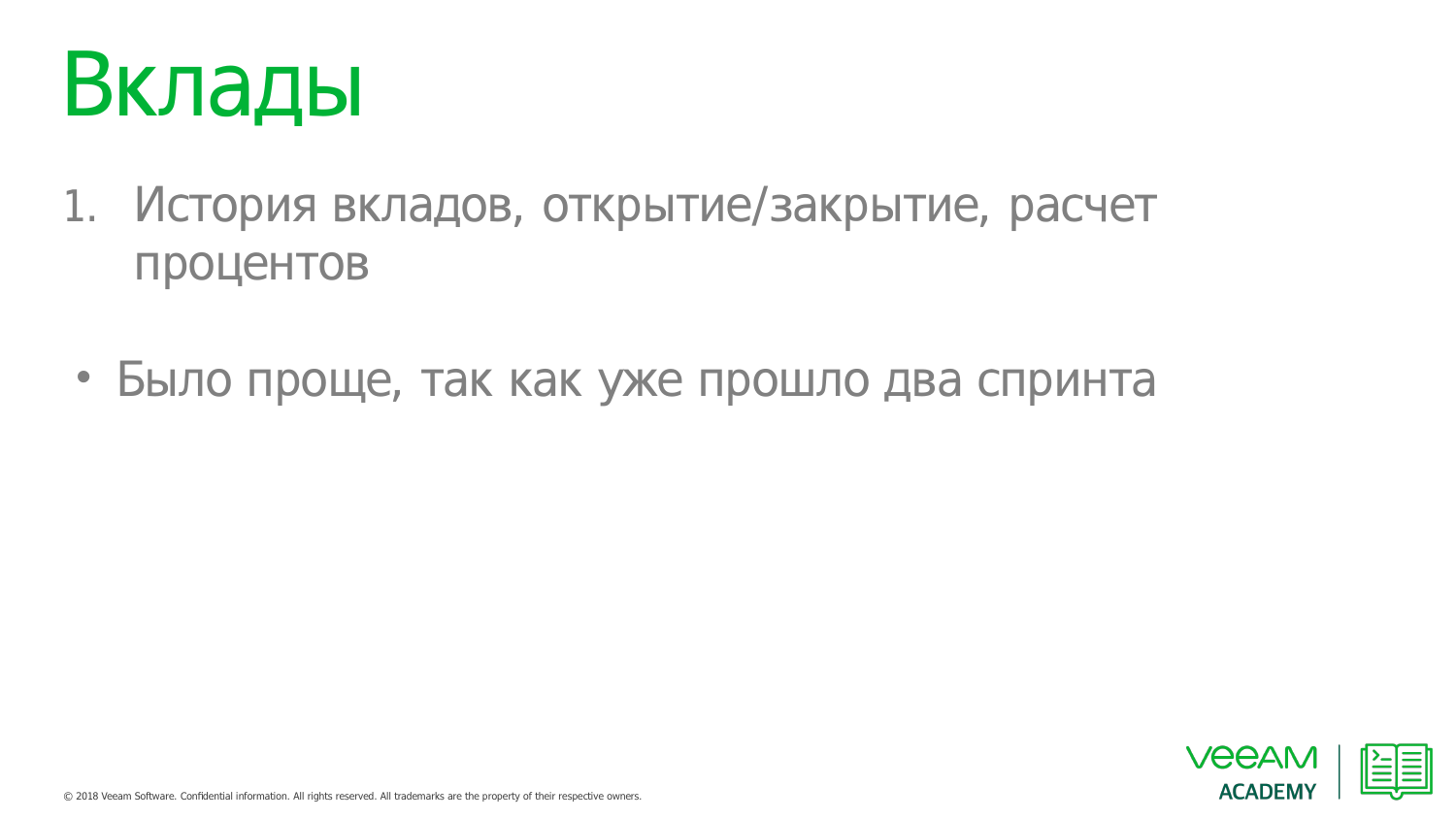

# Вклады
История вкладов, открытие/закрытие, расчет процентов

Было проще, так как уже прошло два спринта